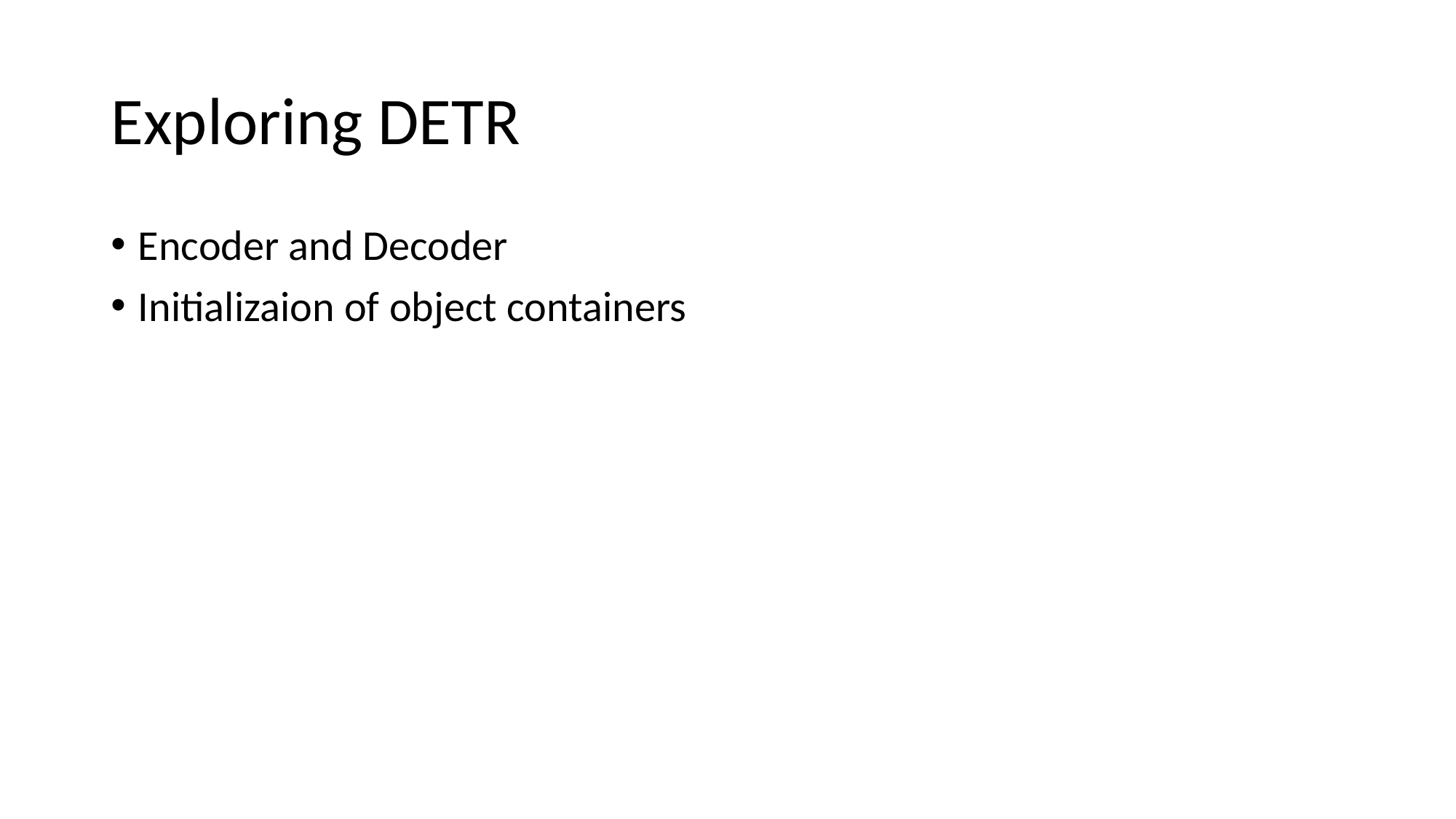

# Exploring DETR
Encoder and Decoder
Initializaion of object containers